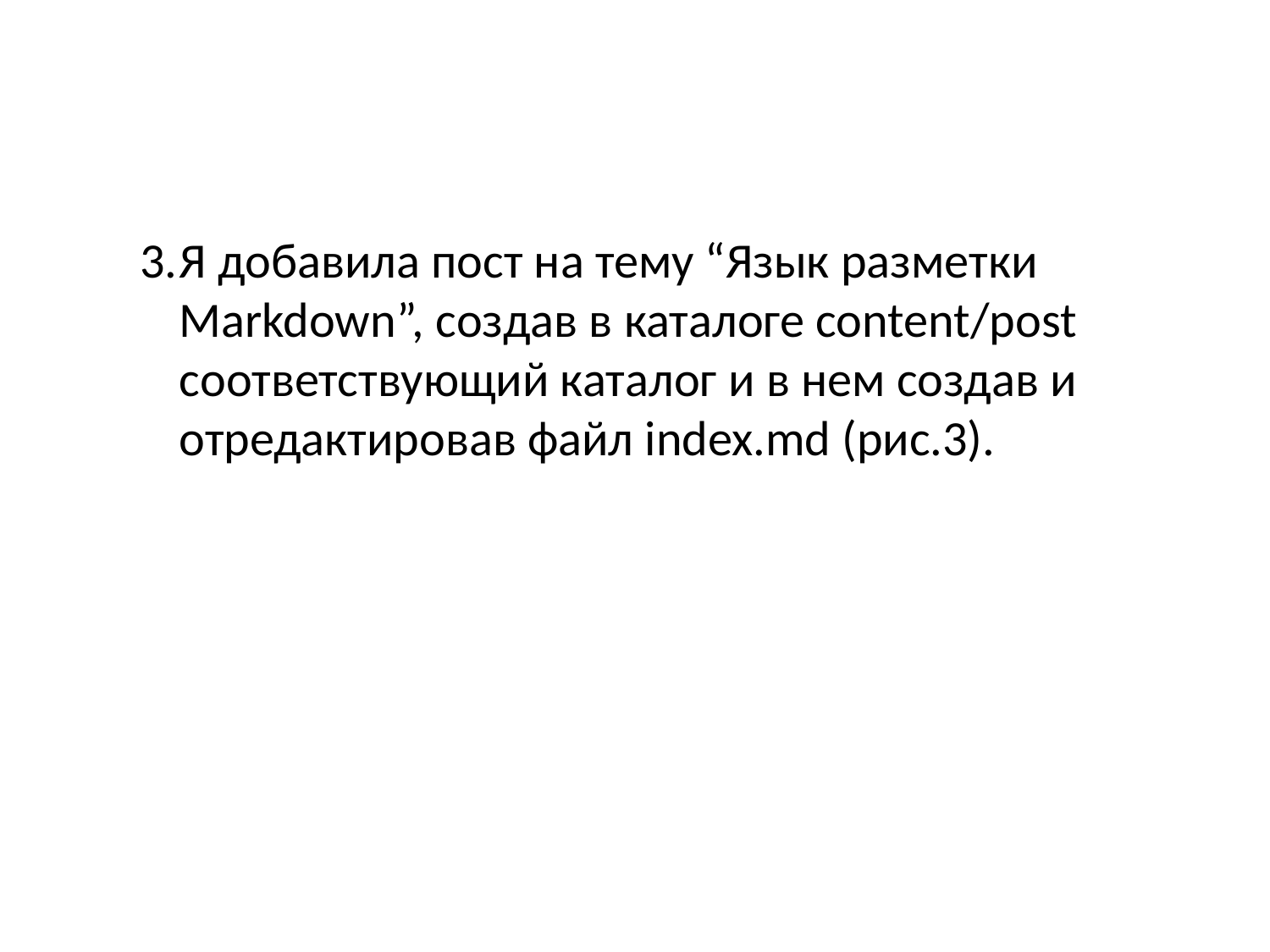

Я добавила пост на тему “Язык разметки Markdown”, создав в каталоге content/post соответствующий каталог и в нем создав и отредактировав файл index.md (рис.3).